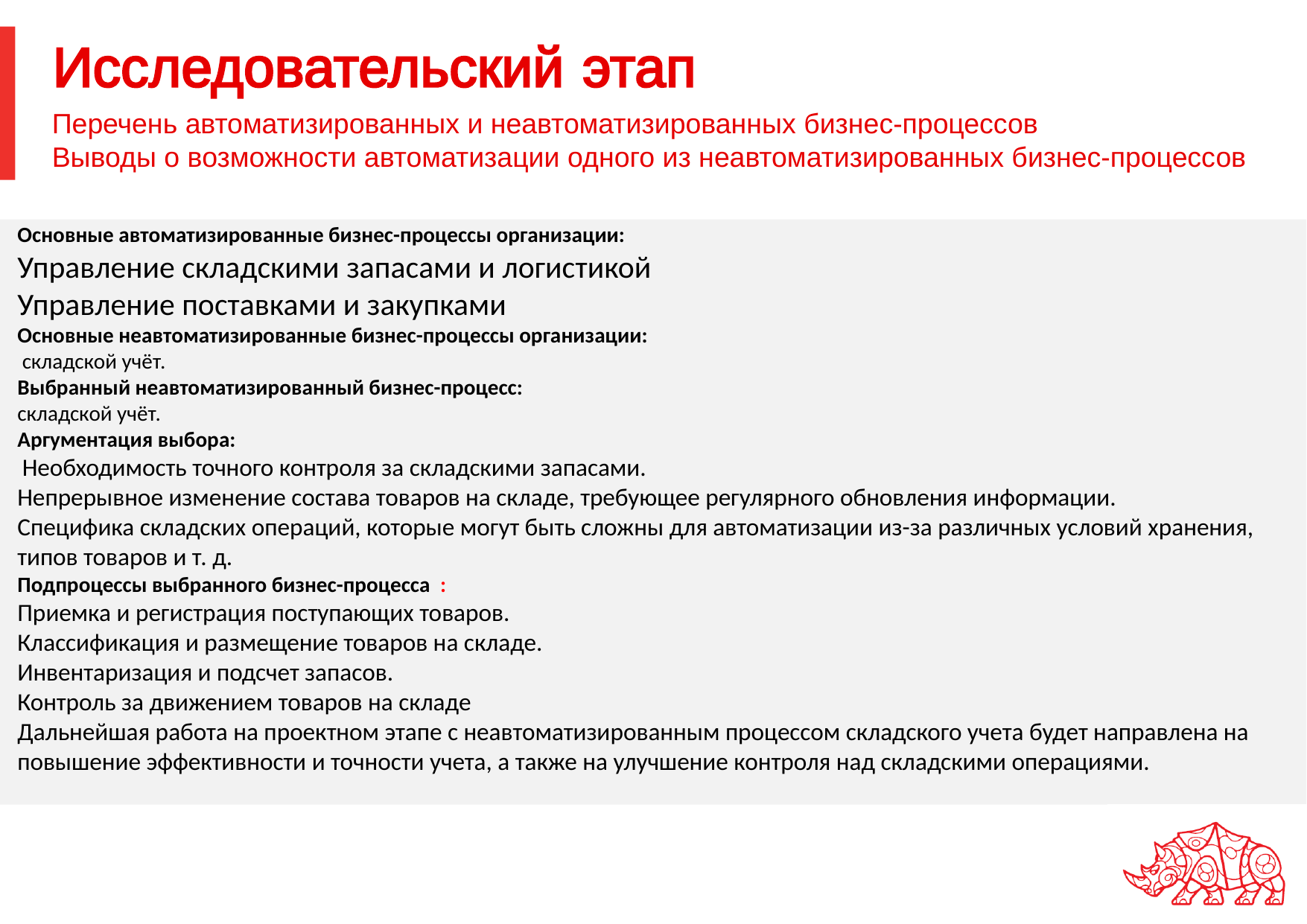

# Исследовательский этап
Перечень автоматизированных и неавтоматизированных бизнес-процессов
Выводы о возможности автоматизации одного из неавтоматизированных бизнес-процессов
Основные автоматизированные бизнес-процессы организации:
Управление складскими запасами и логистикой
Управление поставками и закупками
Основные неавтоматизированные бизнес-процессы организации:
 складской учёт.
Выбранный неавтоматизированный бизнес-процесс:
складской учёт.
Аргументация выбора:
 Необходимость точного контроля за складскими запасами.
Непрерывное изменение состава товаров на складе, требующее регулярного обновления информации.
Специфика складских операций, которые могут быть сложны для автоматизации из-за различных условий хранения, типов товаров и т. д.
Подпроцессы выбранного бизнес-процесса  :
Приемка и регистрация поступающих товаров.
Классификация и размещение товаров на складе.
Инвентаризация и подсчет запасов.
Контроль за движением товаров на складе
Дальнейшая работа на проектном этапе с неавтоматизированным процессом складского учета будет направлена на повышение эффективности и точности учета, а также на улучшение контроля над складскими операциями.